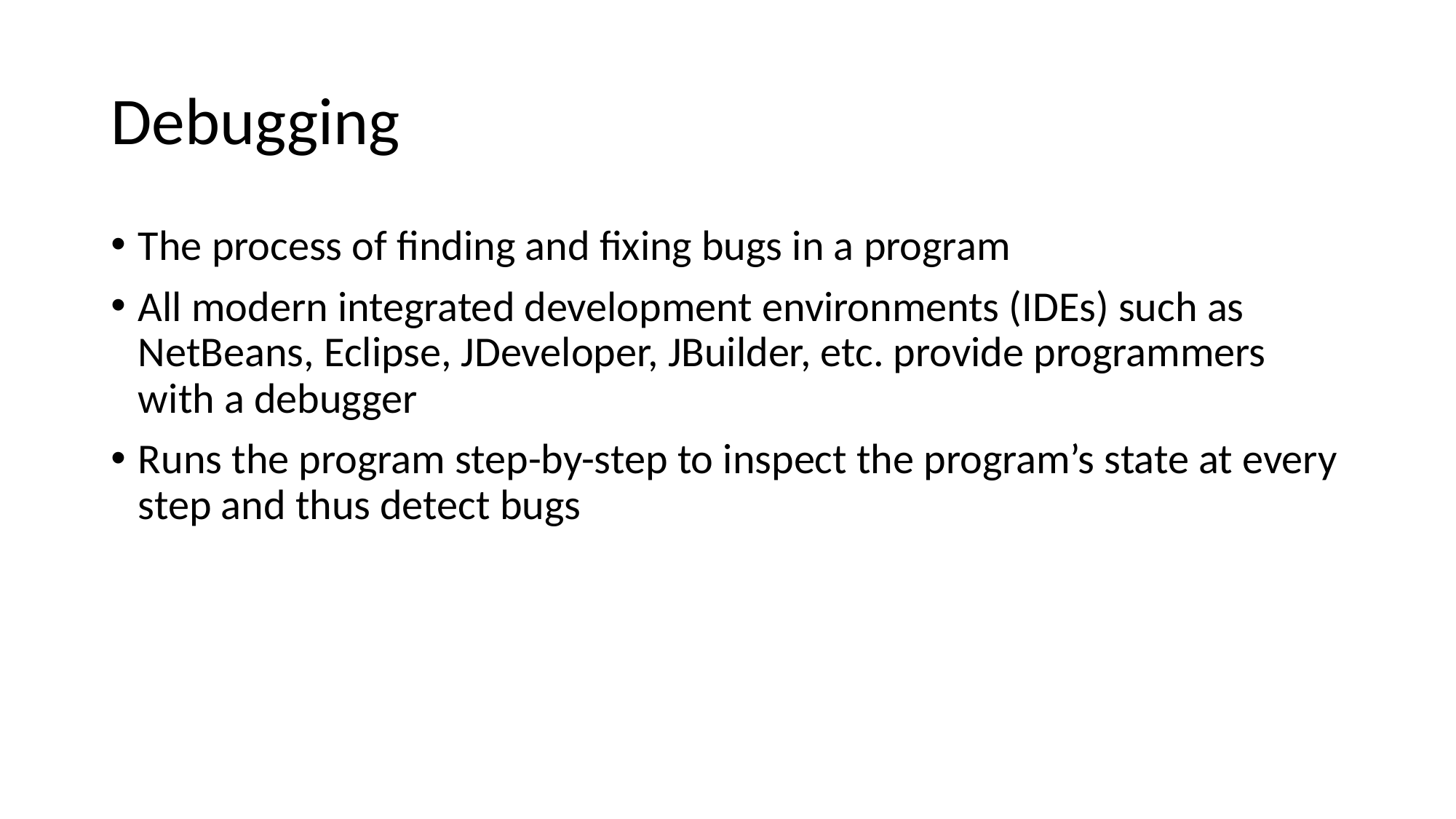

# Debugging
The process of finding and fixing bugs in a program
All modern integrated development environments (IDEs) such as NetBeans, Eclipse, JDeveloper, JBuilder, etc. provide programmers with a debugger
Runs the program step-by-step to inspect the program’s state at every step and thus detect bugs